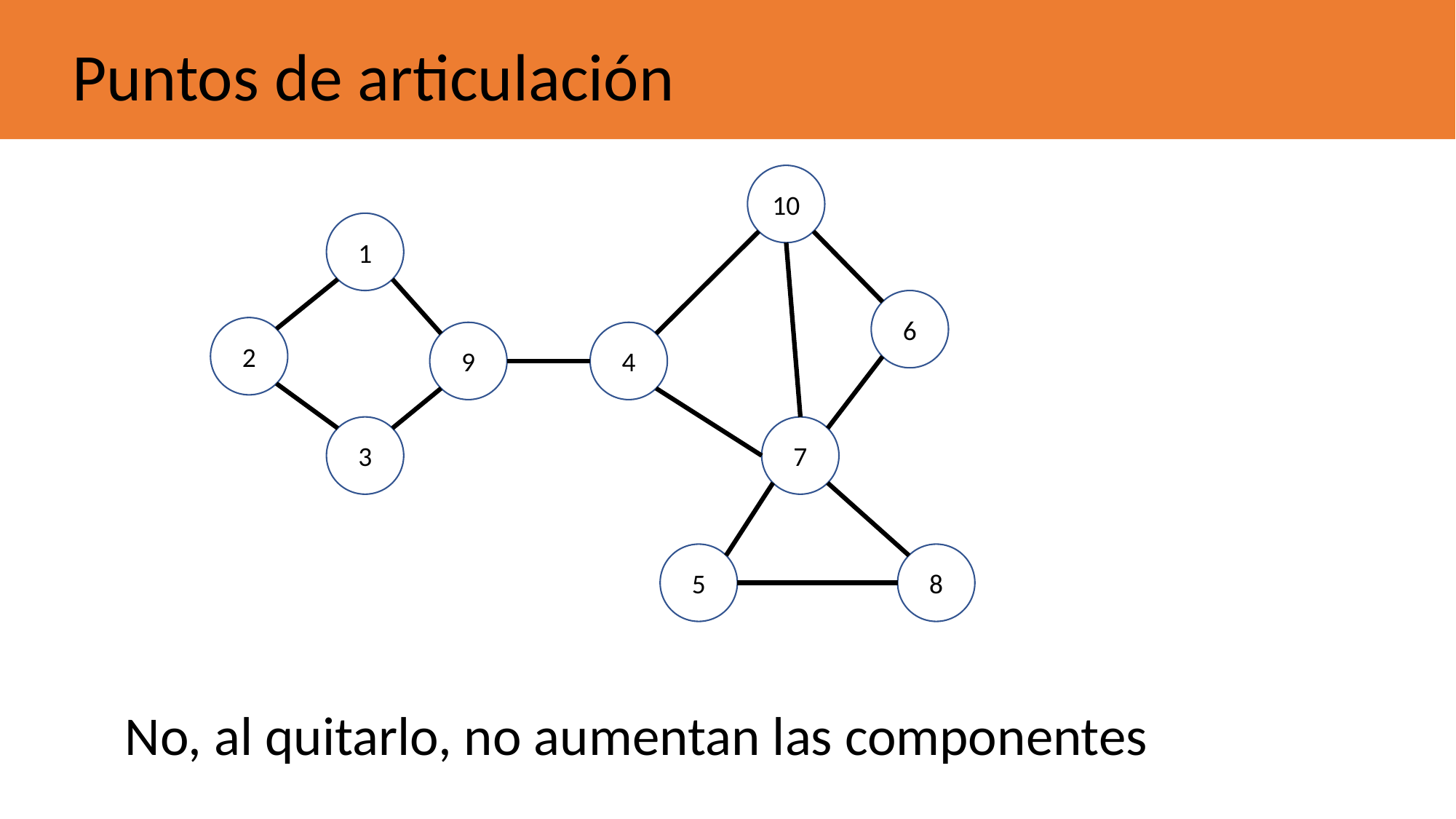

Puntos de articulación
10
1
6
2
9
4
3
7
5
8
No, al quitarlo, no aumentan las componentes